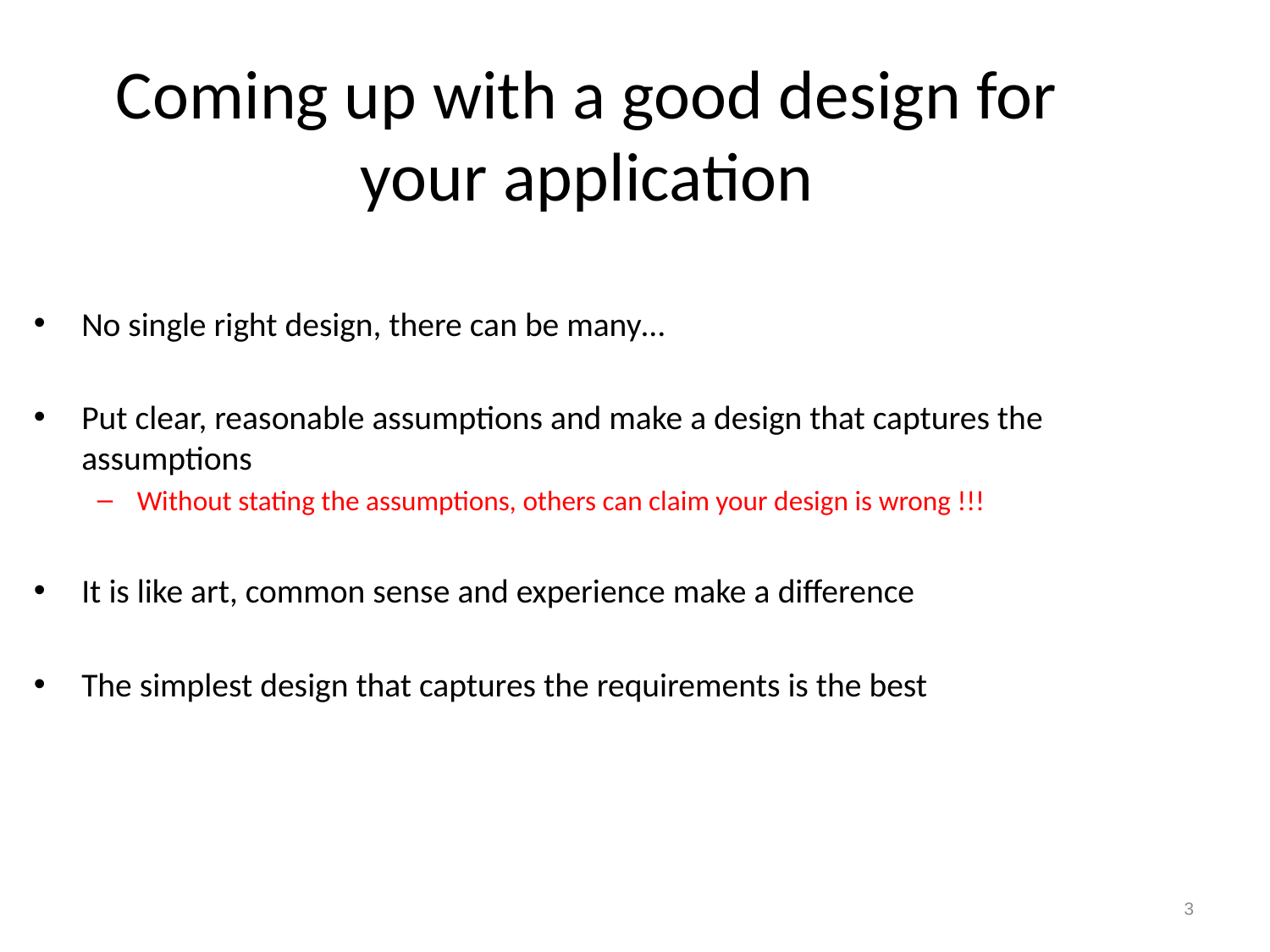

# Coming up with a good design for your application
No single right design, there can be many…

Put clear, reasonable assumptions and make a design that captures the assumptions
Without stating the assumptions, others can claim your design is wrong !!!

It is like art, common sense and experience make a difference

The simplest design that captures the requirements is the best
3